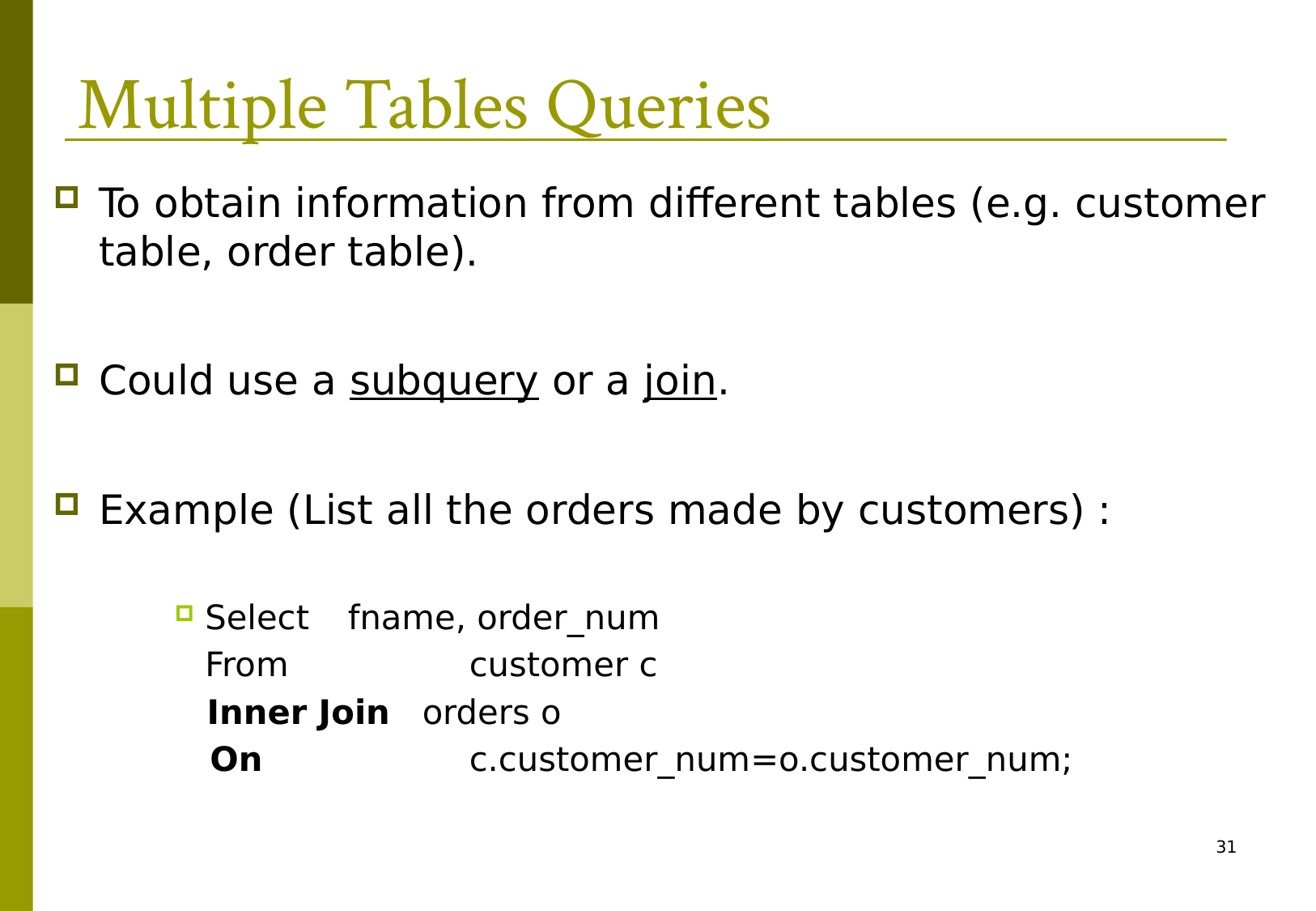

# Multiple Tables Queries
To obtain information from different tables (e.g. customer table, order table).

Could use a subquery or a join.

Example (List all the orders made by customers) :

Select	  fname, order_num
	From		  customer c
   Inner Join   orders o
   On		  c.customer_num=o.customer_num;

31